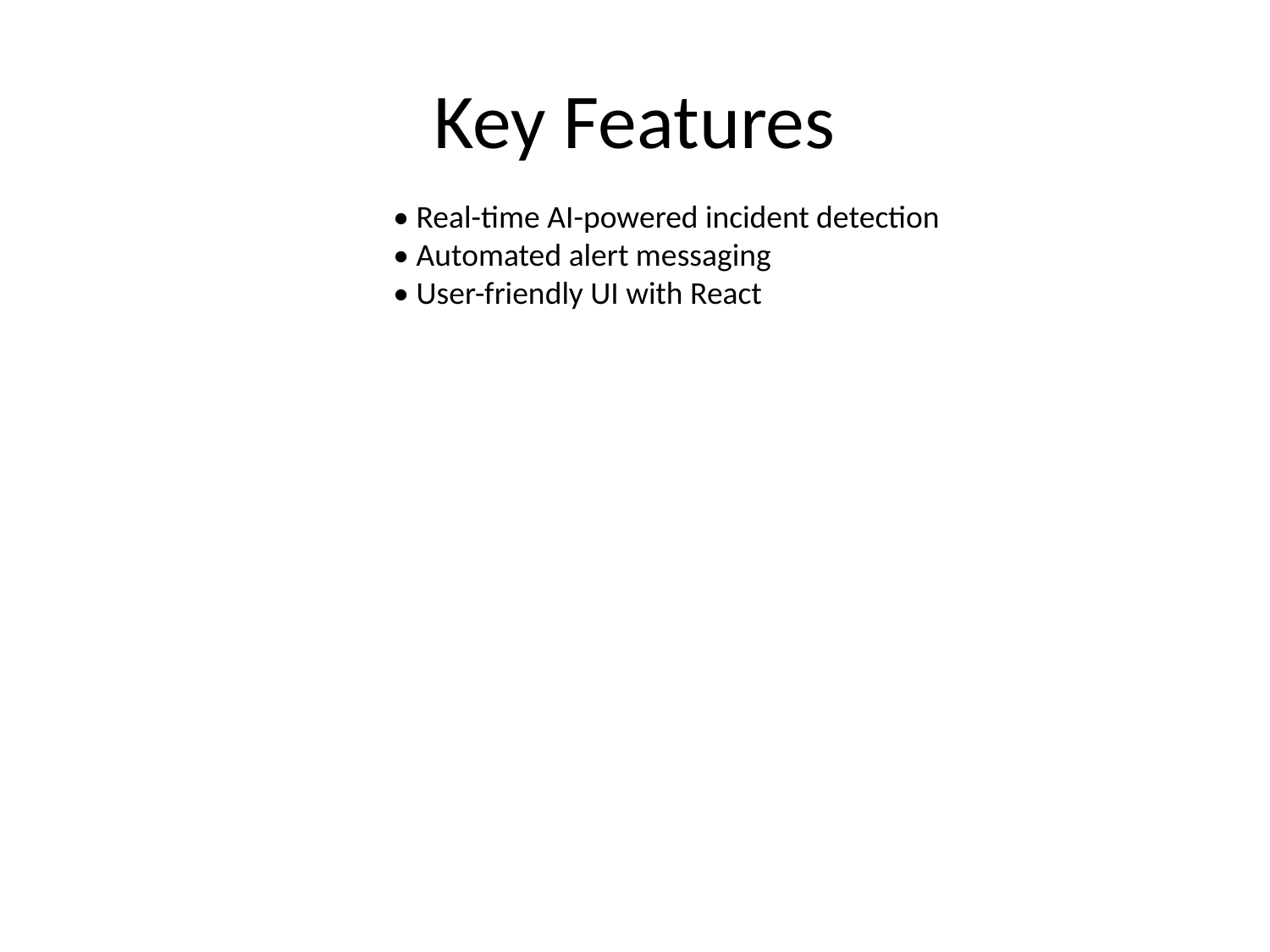

# Key Features
• Real-time AI-powered incident detection
• Automated alert messaging
• User-friendly UI with React